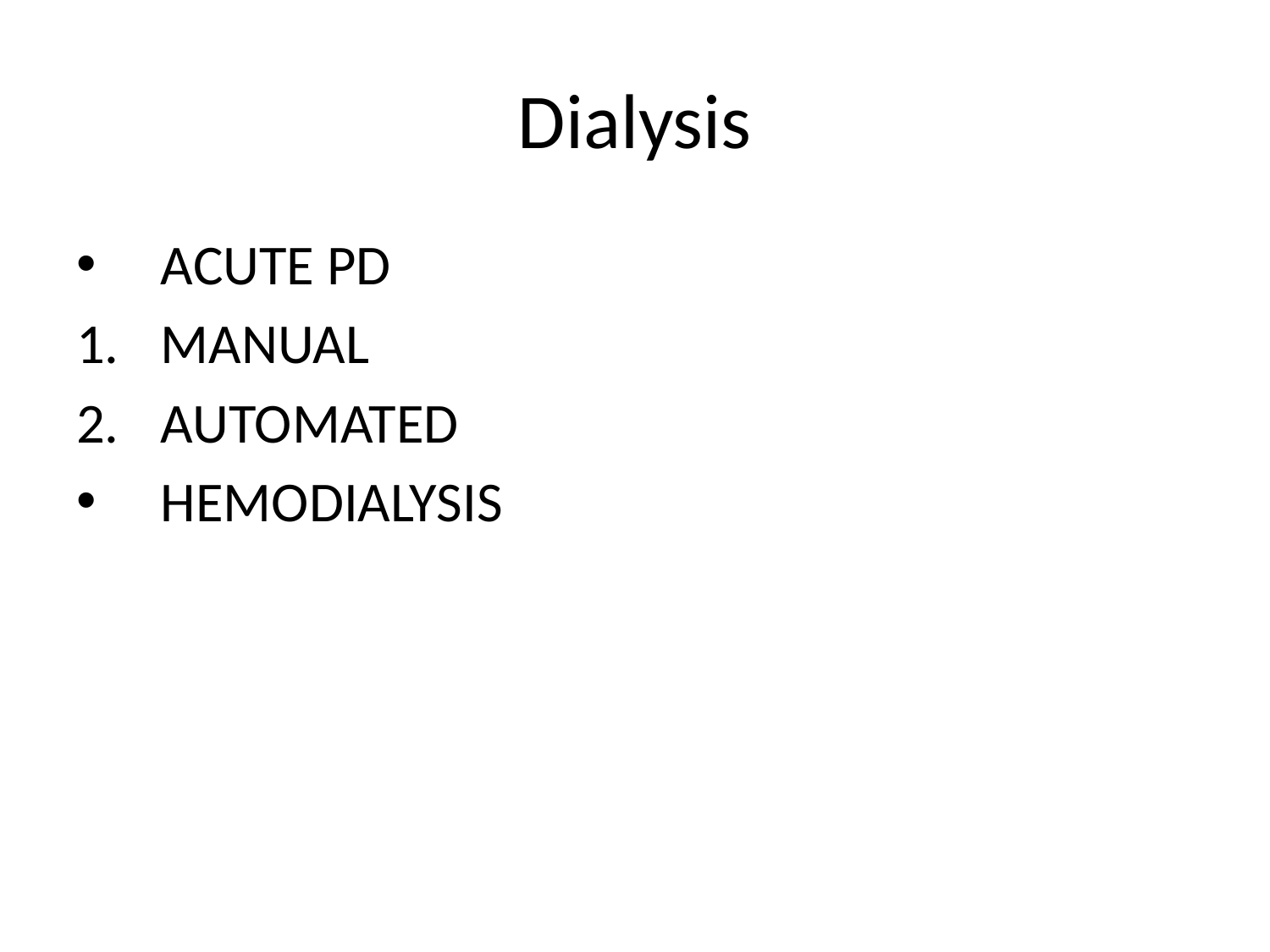

# Dialysis
ACUTE PD
MANUAL
AUTOMATED
HEMODIALYSIS